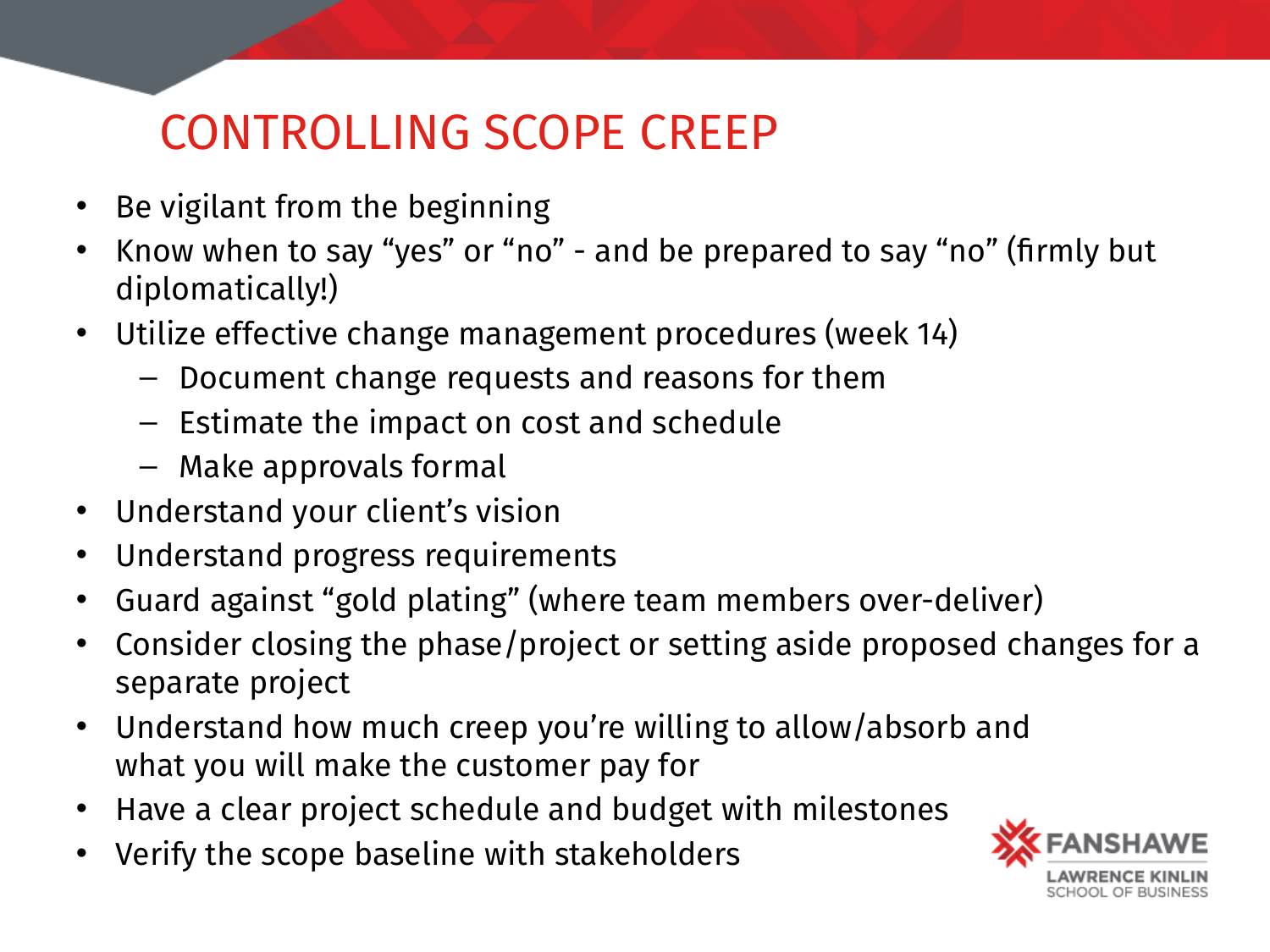

# Controlling Scope Creep
Be vigilant from the beginning
Know when to say “yes” or “no” - and be prepared to say “no” (firmly but diplomatically!)
Utilize effective change management procedures (week 14)
Document change requests and reasons for them
Estimate the impact on cost and schedule
Make approvals formal
Understand your client’s vision
Understand progress requirements
Guard against “gold plating” (where team members over-deliver)
Consider closing the phase/project or setting aside proposed changes for a separate project
Understand how much creep you’re willing to allow/absorb and
what you will make the customer pay for
Have a clear project schedule and budget with milestones
Verify the scope baseline with stakeholders